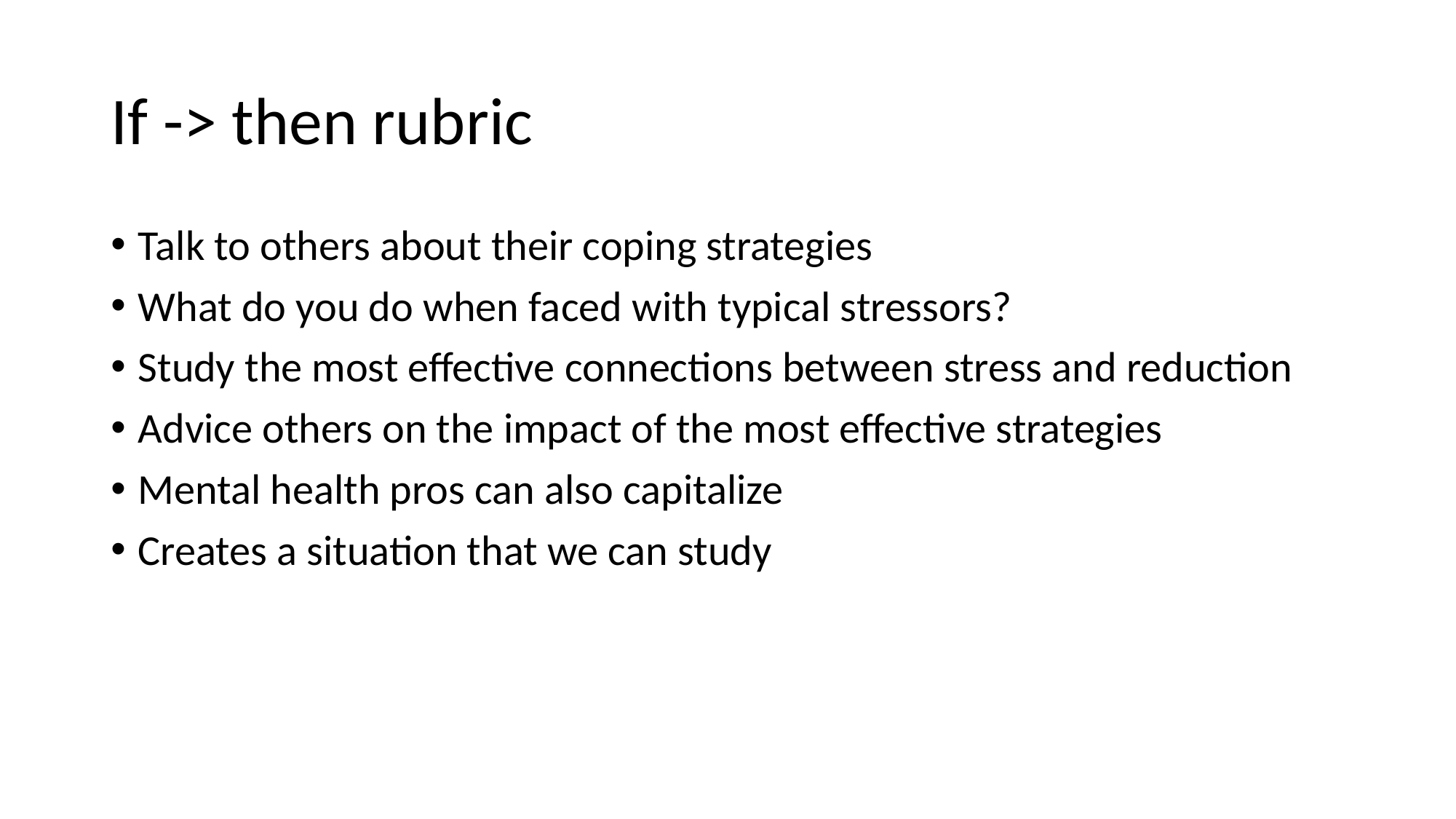

# If -> then rubric
Talk to others about their coping strategies
What do you do when faced with typical stressors?
Study the most effective connections between stress and reduction
Advice others on the impact of the most effective strategies
Mental health pros can also capitalize
Creates a situation that we can study